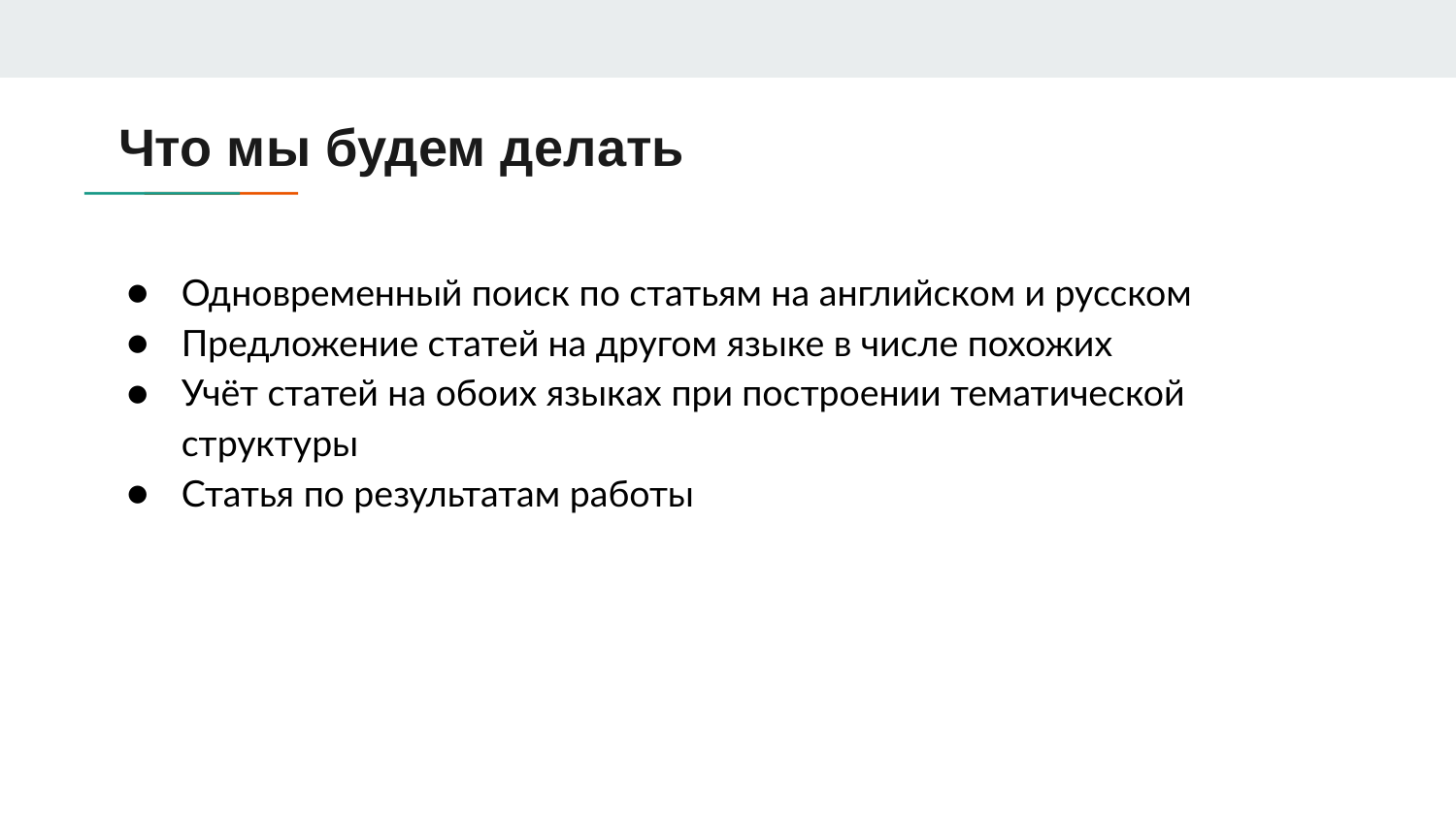

# Что мы будем делать
Одновременный поиск по статьям на английском и русском
Предложение статей на другом языке в числе похожих
Учёт статей на обоих языках при построении тематической структуры
Статья по результатам работы